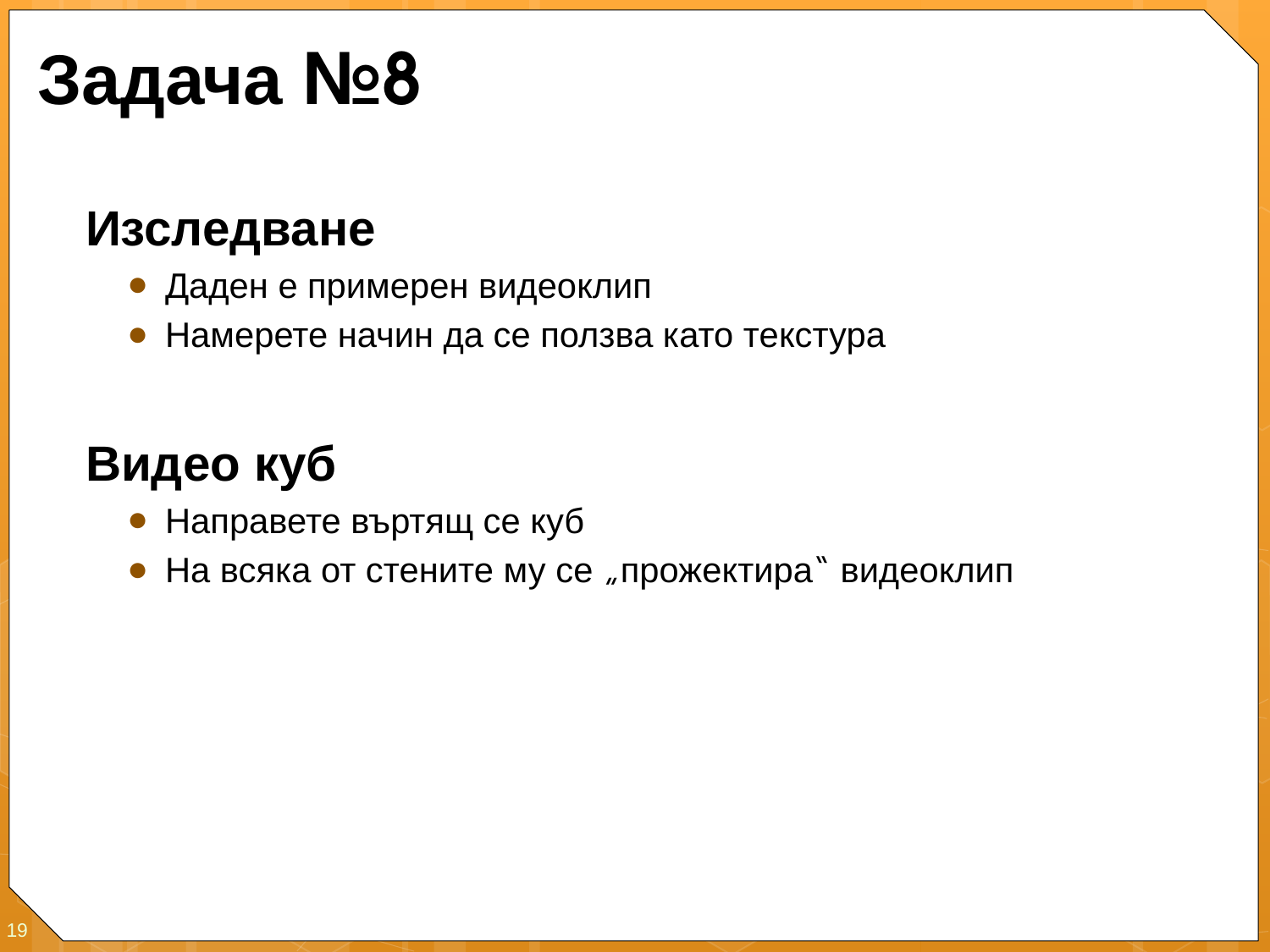

# Задача №8
Изследване
Даден е примерен видеоклип
Намерете начин да се ползва като текстура

Видео куб
Направете въртящ се куб
На всяка от стените му се „прожектира“ видеоклип